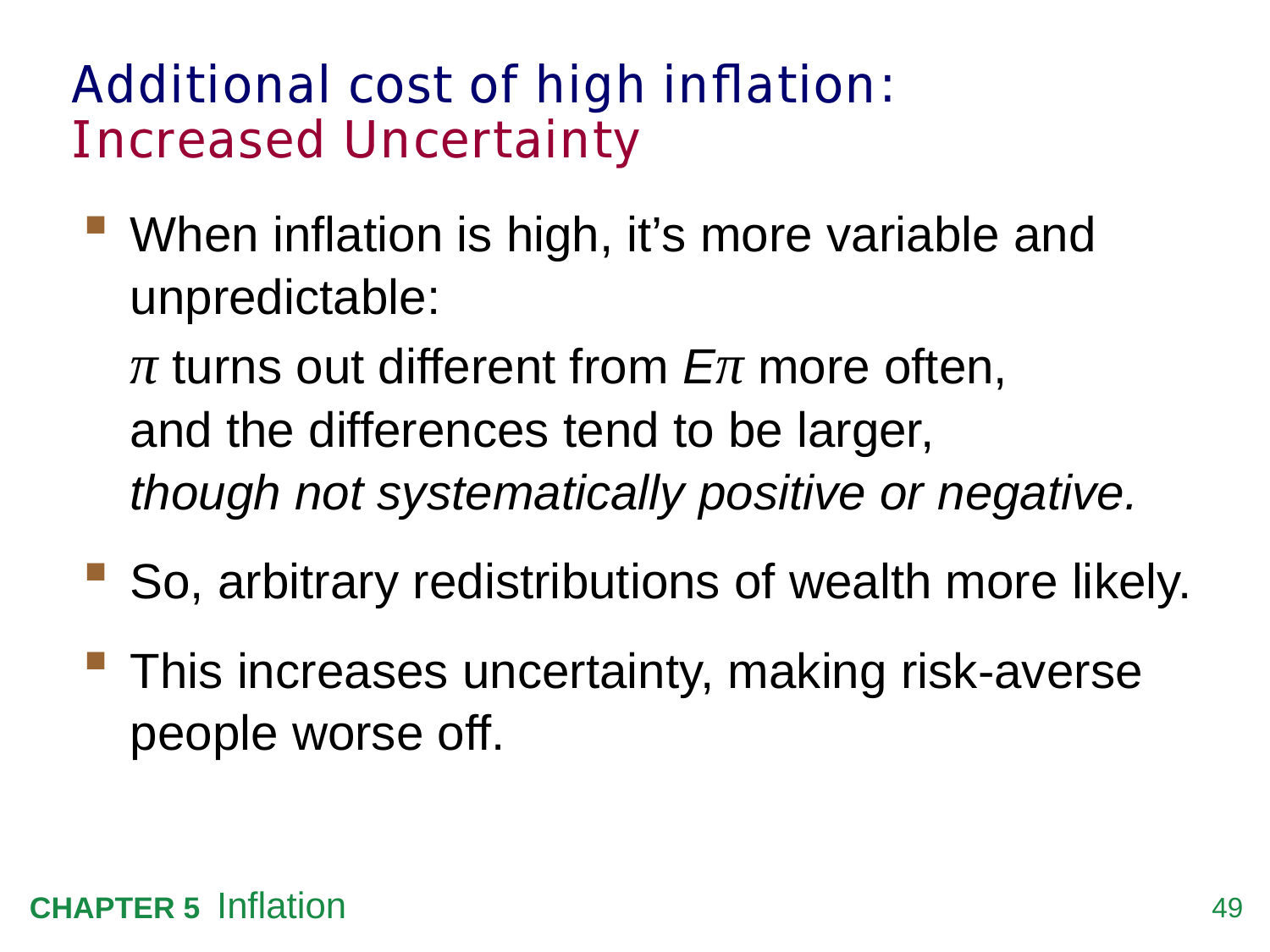

# Additional cost of high inflation: Increased Uncertainty
When inflation is high, it’s more variable and unpredictable:
π turns out different from Eπ more often,
and the differences tend to be larger,
though not systematically positive or negative.
So, arbitrary redistributions of wealth more likely.
This increases uncertainty, making risk-averse people worse off.